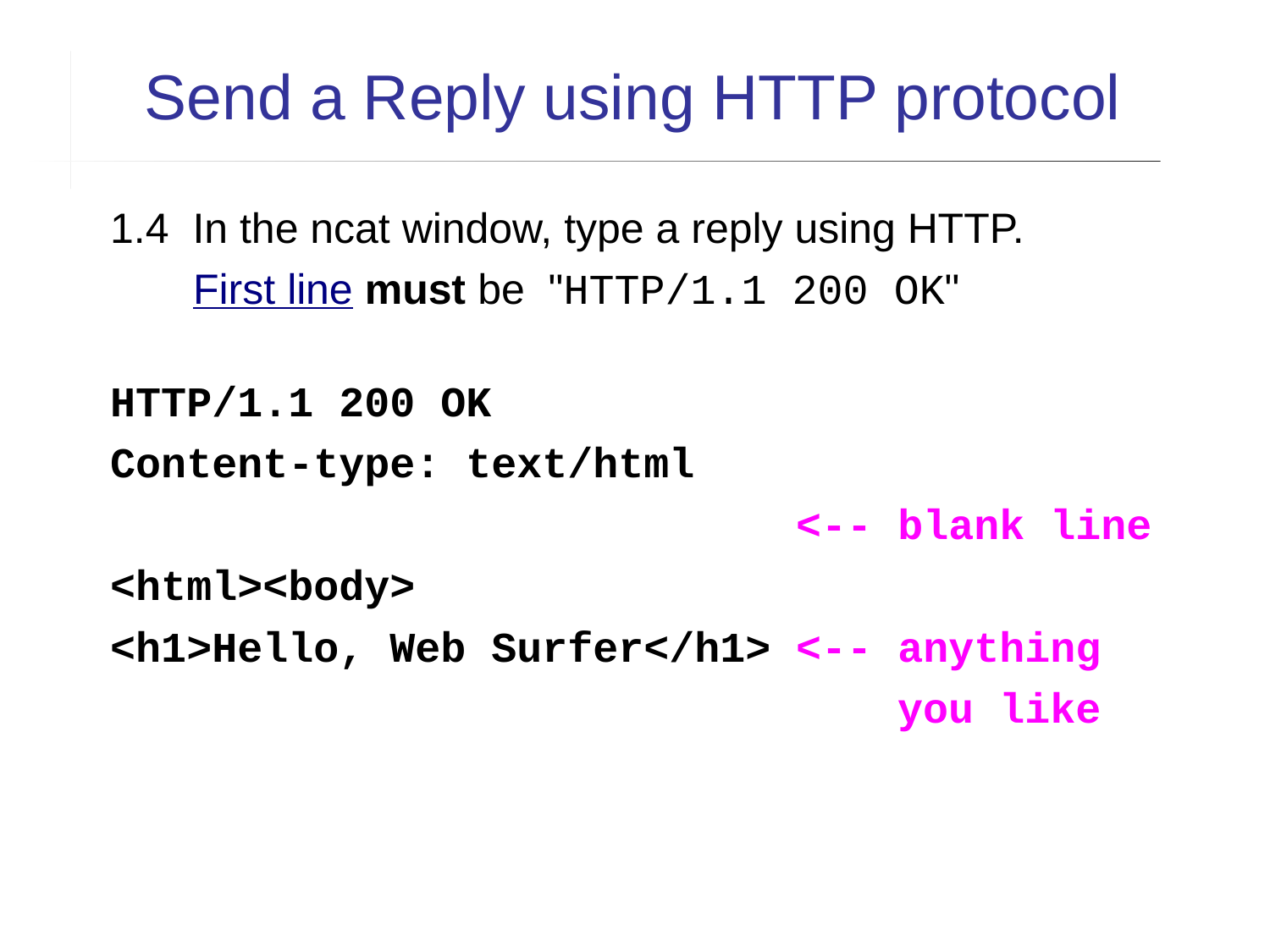

Send a Reply using HTTP protocol
1.4  In the ncat window, type a reply using HTTP.
       First line must be  "HTTP/1.1 200 OK"
HTTP/1.1 200 OK
Content-type: text/html
                           <-- blank line
<html><body>
<h1>Hello, Web Surfer</h1> <-- anything
                               you like